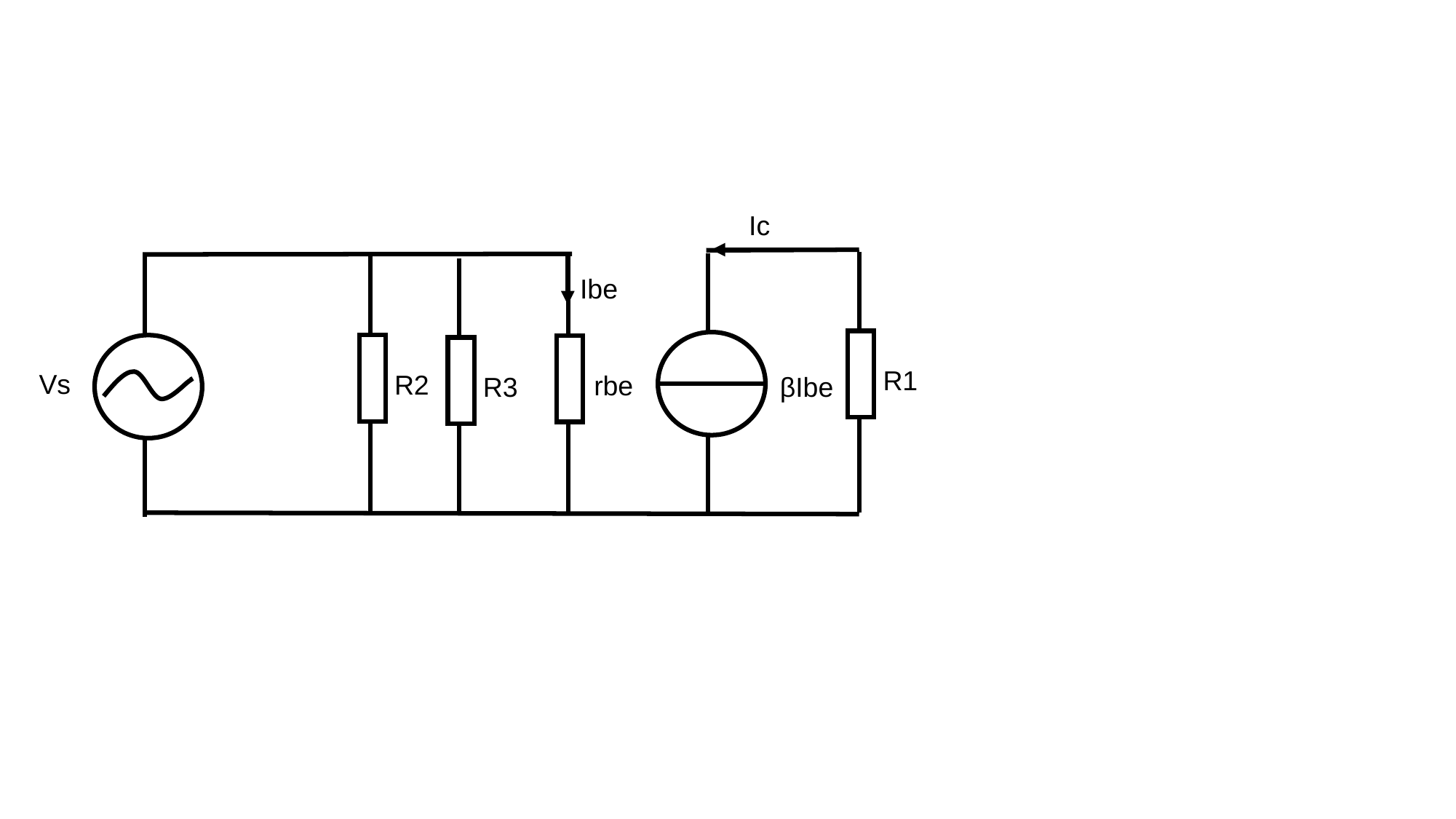

Ic
Ibe

R1
Vs
R2
rbe
R3
βIbe